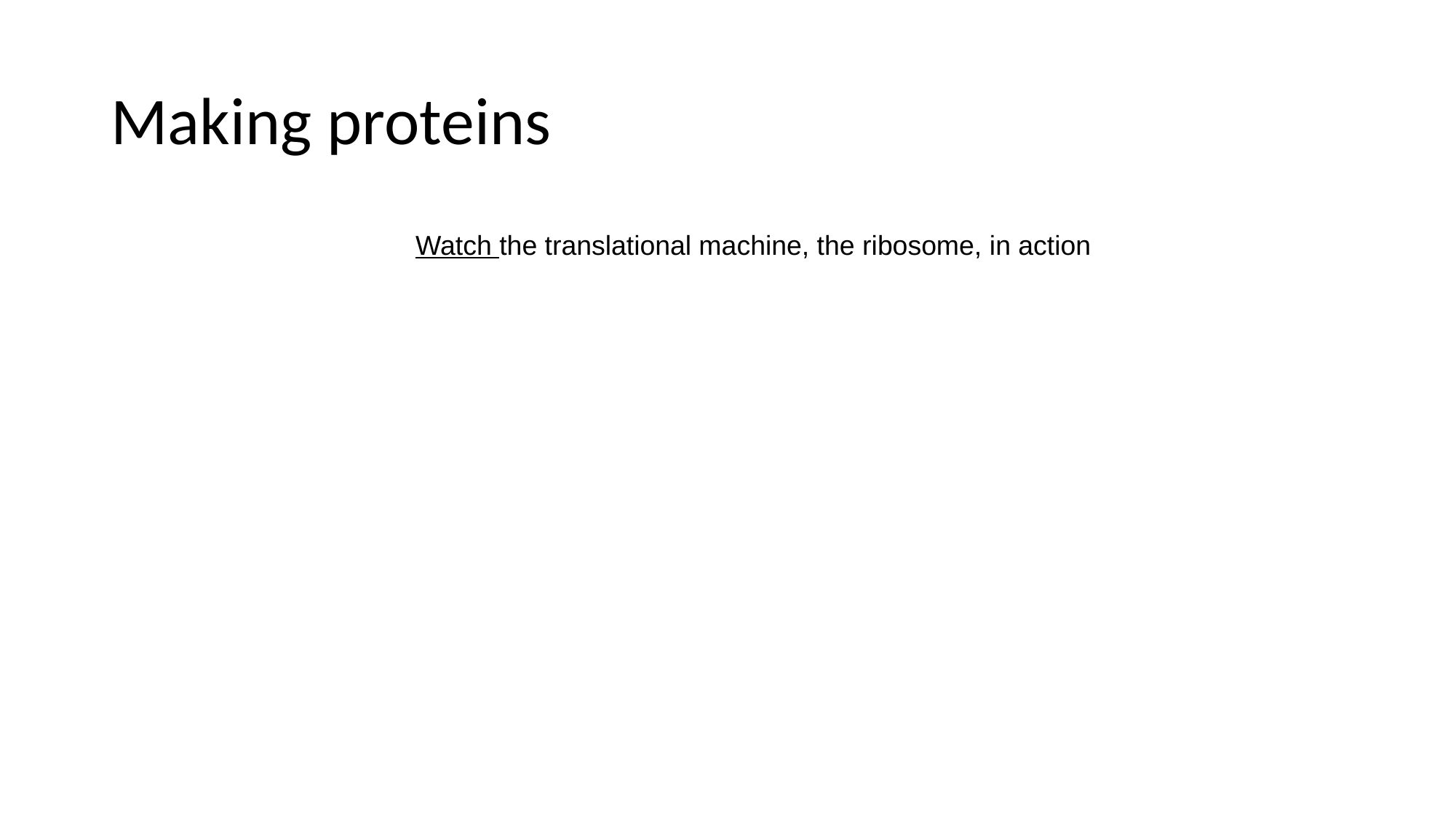

# Making proteins
Watch the translational machine, the ribosome, in action